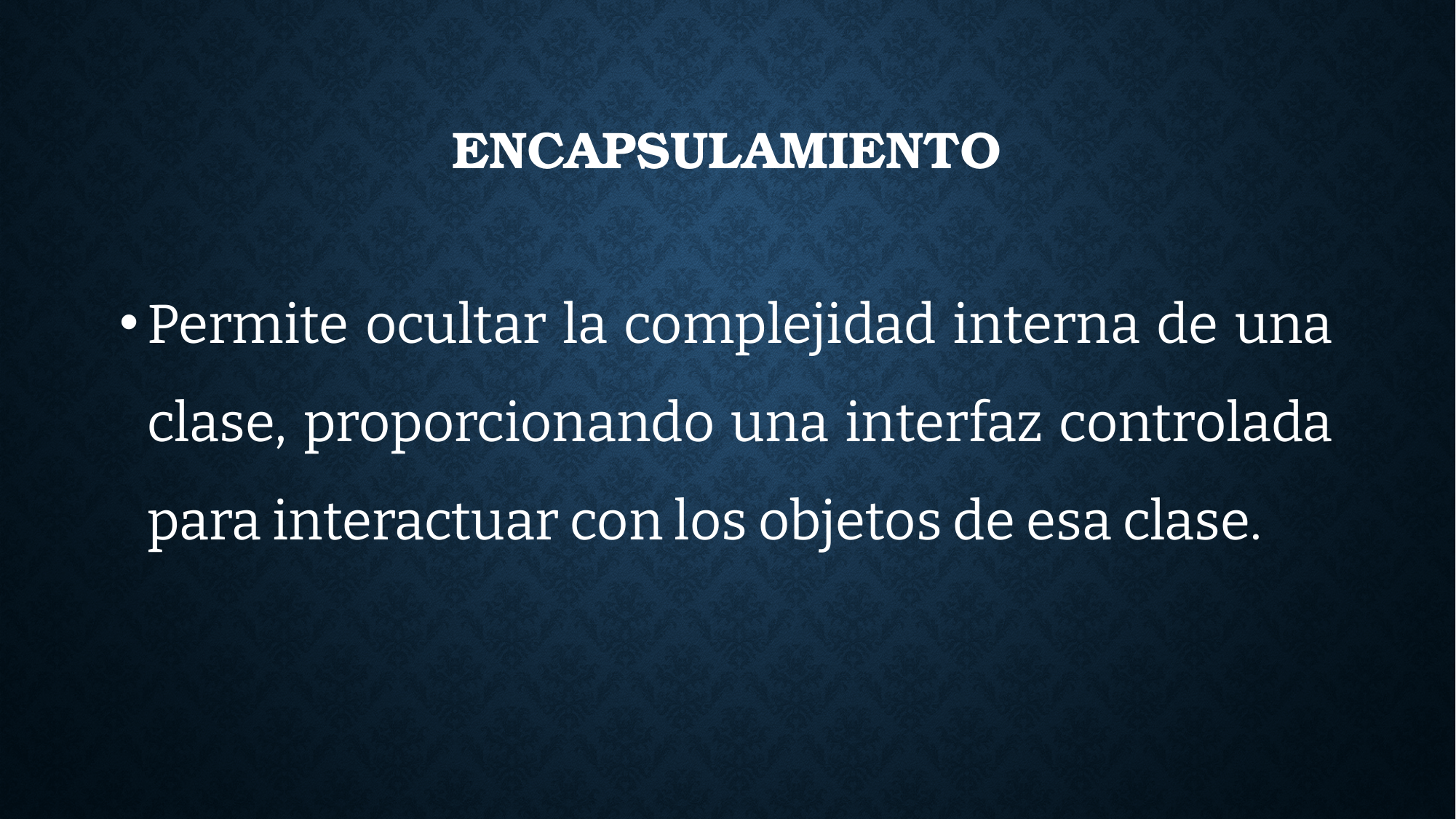

# ENCAPSULAMIENTO
Permite ocultar la complejidad interna de una clase, proporcionando una interfaz controlada para interactuar con los objetos de esa clase.